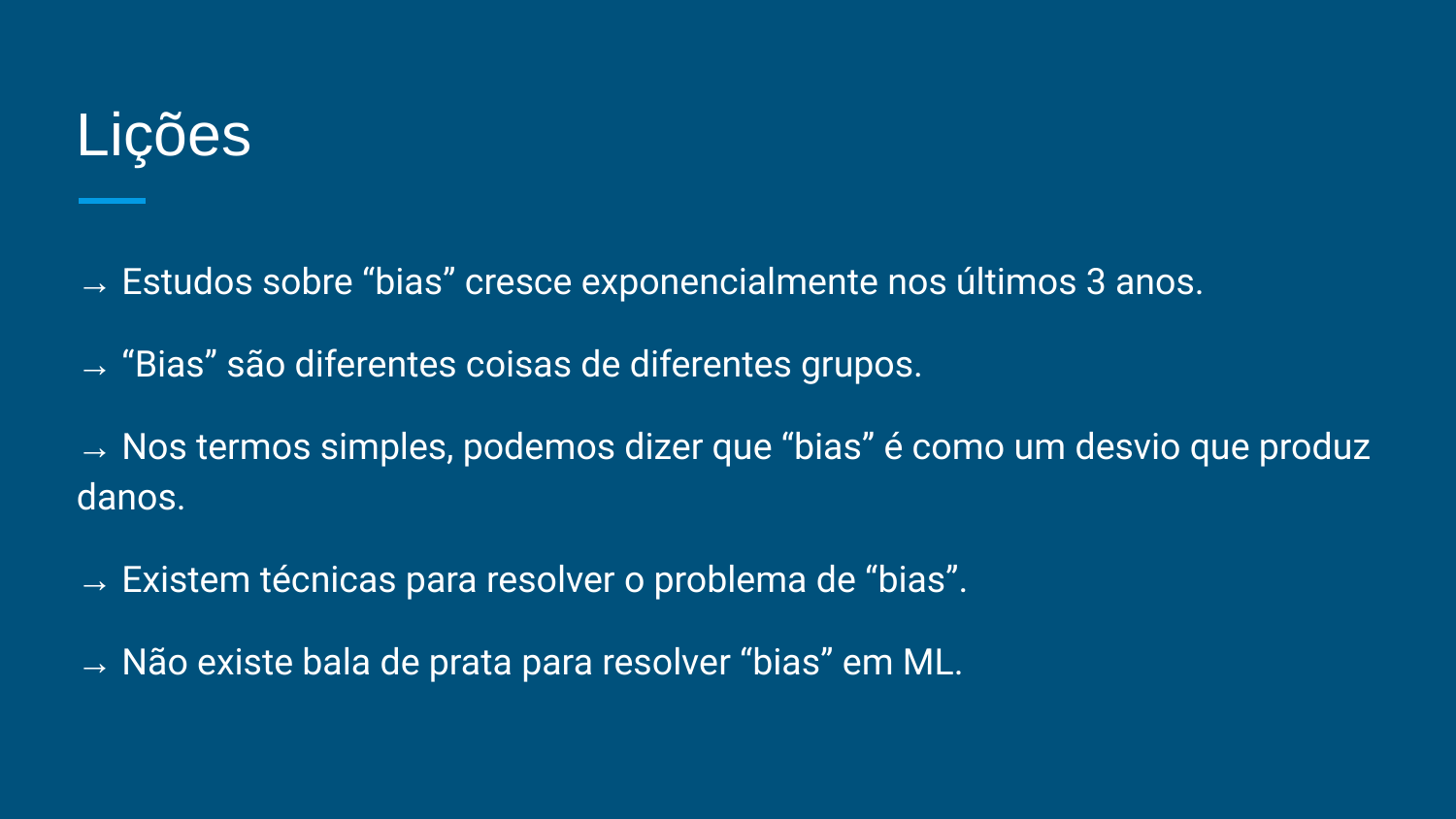

# Lições
→ Estudos sobre “bias” cresce exponencialmente nos últimos 3 anos.
→ “Bias” são diferentes coisas de diferentes grupos.
→ Nos termos simples, podemos dizer que “bias” é como um desvio que produz danos.
→ Existem técnicas para resolver o problema de “bias”.
→ Não existe bala de prata para resolver “bias” em ML.